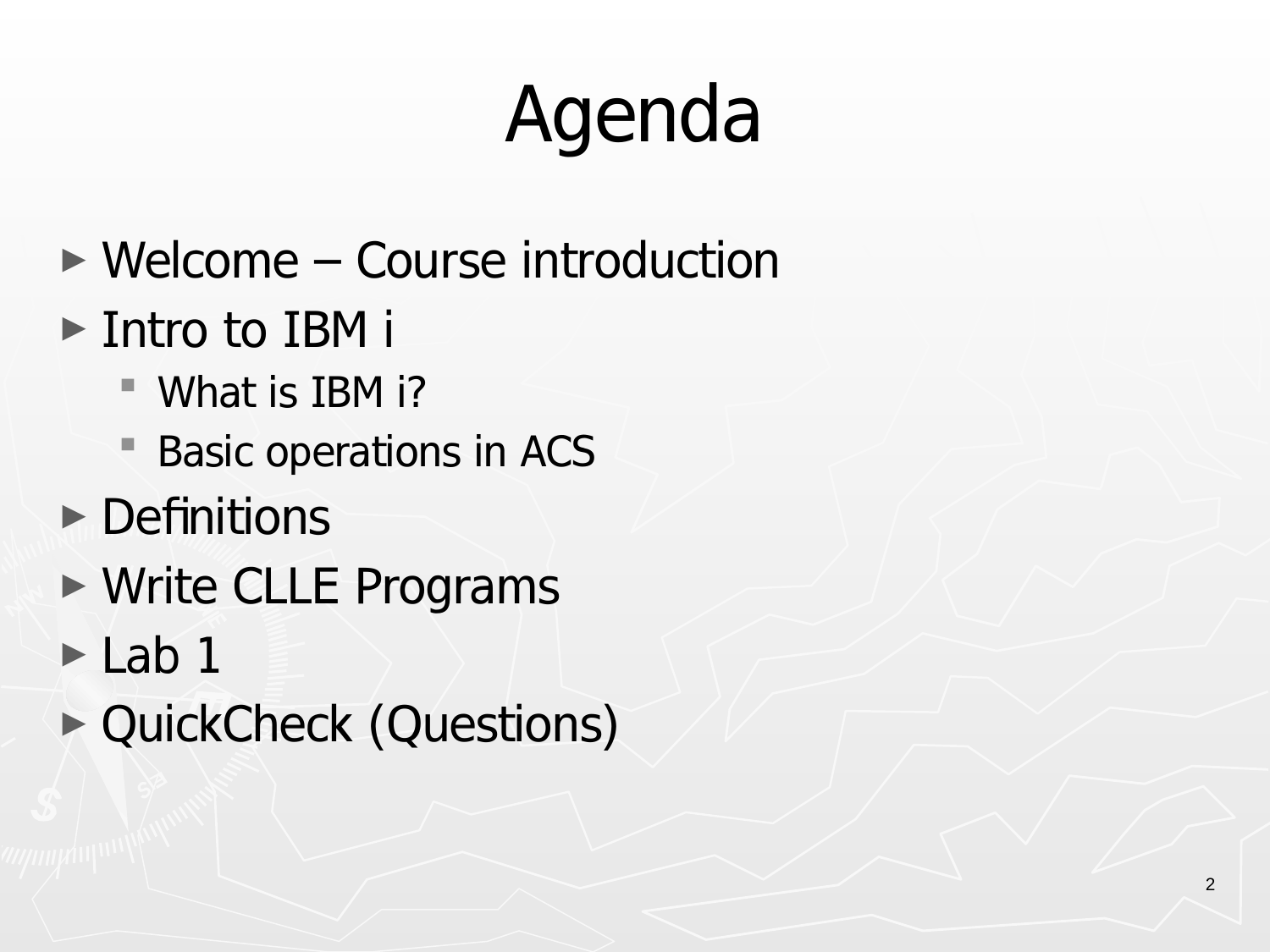

# Agenda
Welcome – Course introduction
Intro to IBM i
What is IBM i?
Basic operations in ACS
Definitions
Write CLLE Programs
Lab 1
QuickCheck (Questions)

2